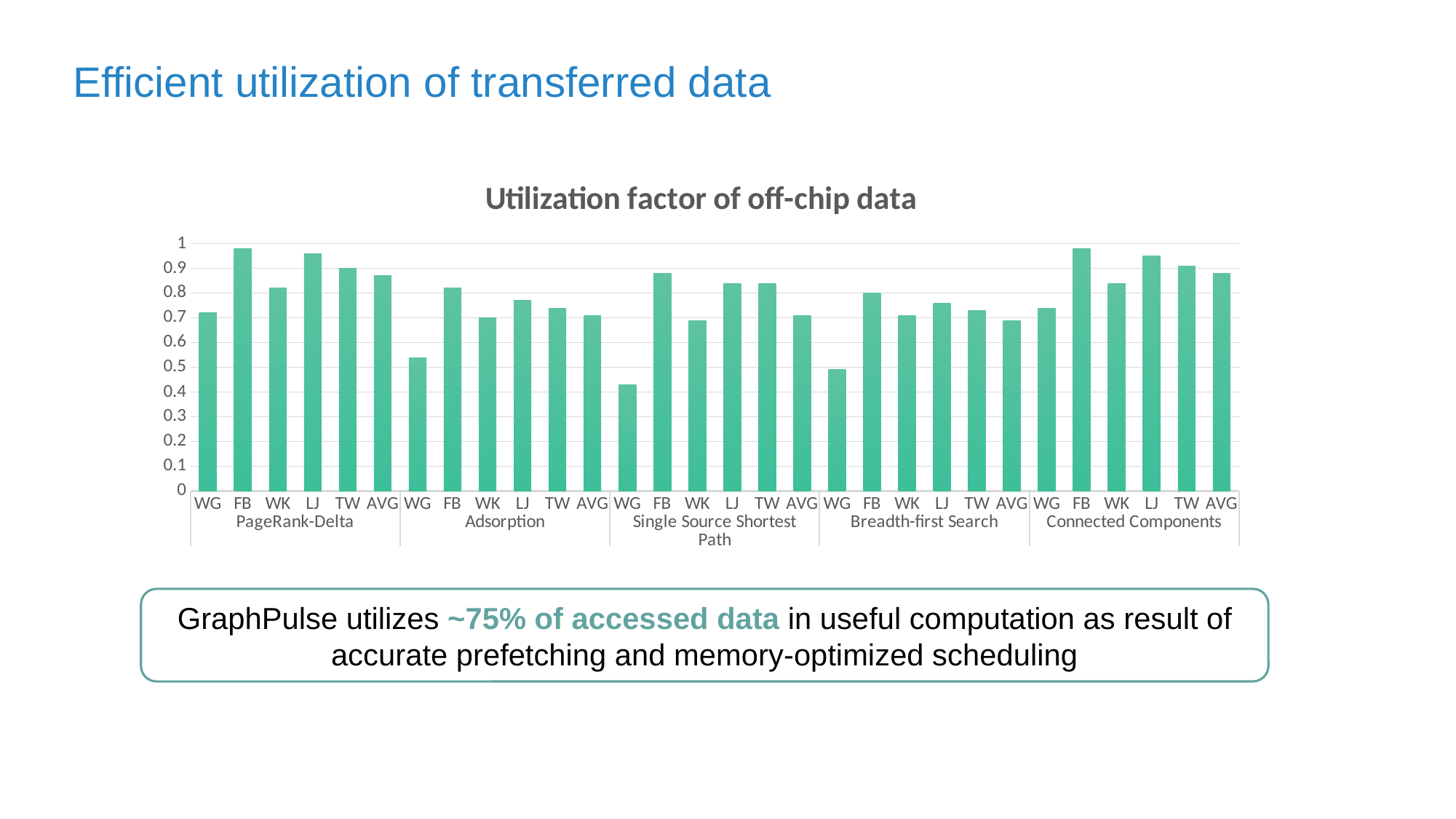

# Efficient utilization of transferred data

### Chart: Utilization factor of off-chip data

| Category | Utilization |
|---|---|
| WG | 0.72 |
| FB | 0.98 |
| WK | 0.82 |
| LJ | 0.96 |
| TW | 0.9 |
| AVG | 0.87 |
| WG | 0.54 |
| FB | 0.82 |
| WK | 0.7 |
| LJ | 0.77 |
| TW | 0.74 |
| AVG | 0.71 |
| WG | 0.43 |
| FB | 0.88 |
| WK | 0.69 |
| LJ | 0.84 |
| TW | 0.84 |
| AVG | 0.71 |
| WG | 0.49 |
| FB | 0.8 |
| WK | 0.71 |
| LJ | 0.76 |
| TW | 0.73 |
| AVG | 0.69 |
| WG | 0.74 |
| FB | 0.98 |
| WK | 0.84 |
| LJ | 0.95 |
| TW | 0.91 |
| AVG | 0.88 |
GraphPulse utilizes ~75% of accessed data in useful computation as result of accurate prefetching and memory-optimized scheduling